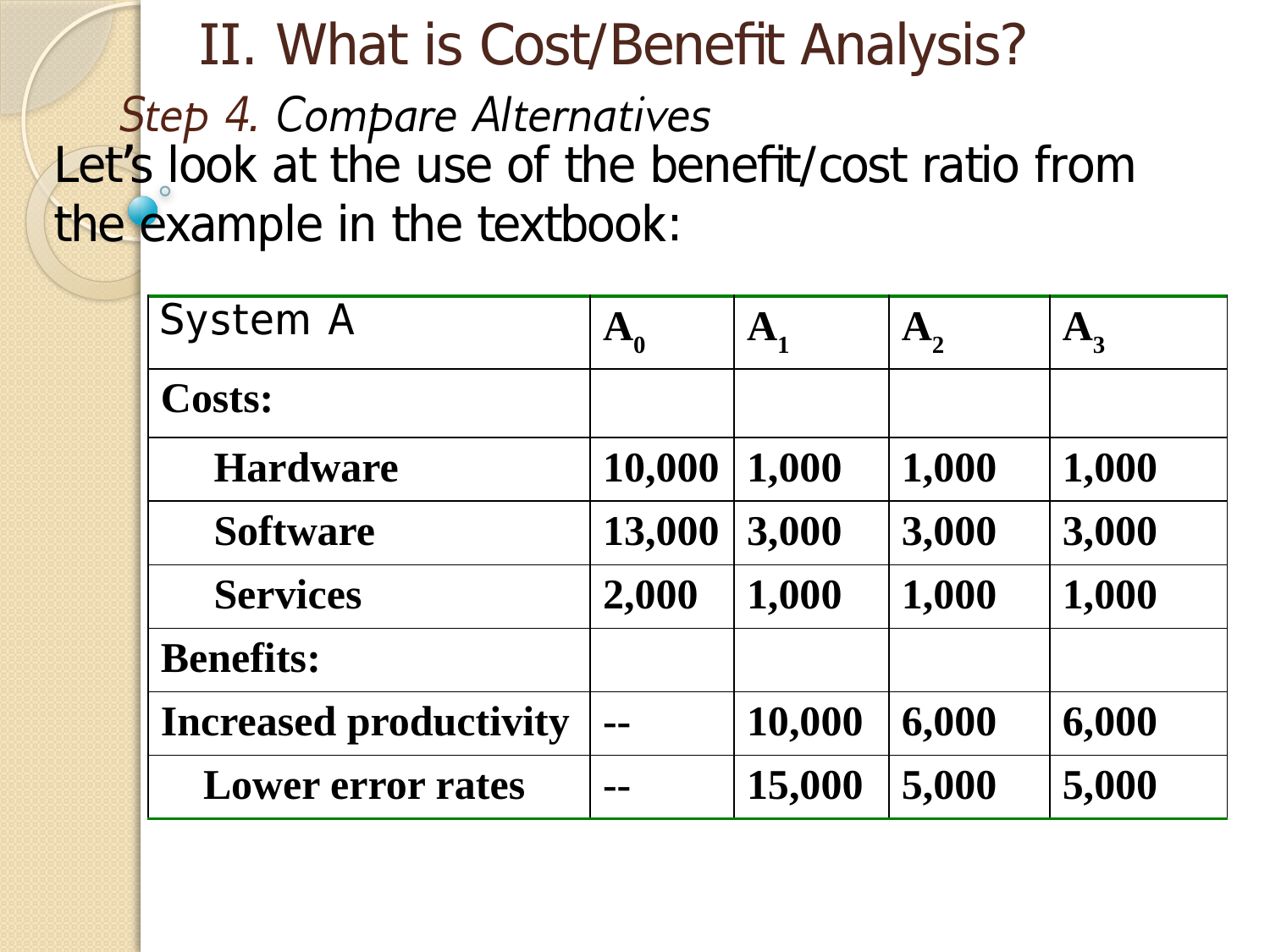

II. What is Cost/Benefit Analysis?
# Step 4. Compare Alternatives
Let’s look at the use of the benefit/cost ratio from the example in the textbook:
| System A | A0 | A1 | A2 | A3 |
| --- | --- | --- | --- | --- |
| Costs: |  |  |  |  |
| Hardware | 10,000 | 1,000 | 1,000 | 1,000 |
| Software | 13,000 | 3,000 | 3,000 | 3,000 |
| Services | 2,000 | 1,000 | 1,000 | 1,000 |
| Benefits: |  |  |  |  |
| Increased productivity | -- | 10,000 | 6,000 | 6,000 |
| Lower error rates | -- | 15,000 | 5,000 | 5,000 |